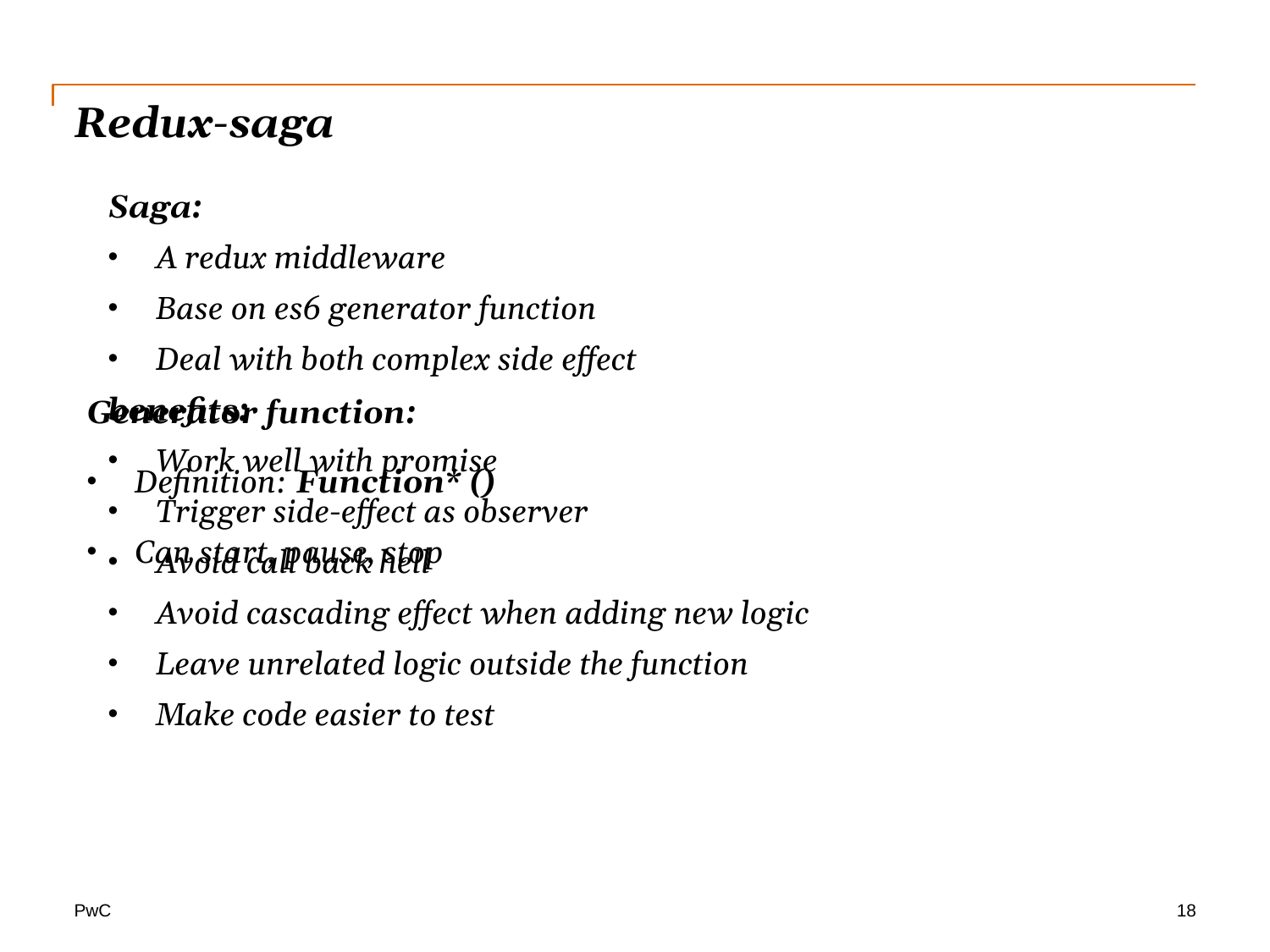

# Redux-saga
Saga:
A redux middleware
Base on es6 generator function
Deal with both complex side effect
benefits:
Work well with promise
Trigger side-effect as observer
Avoid call back hell
Avoid cascading effect when adding new logic
Leave unrelated logic outside the function
Make code easier to test
Generator function:
Definition: Function* ()
Can start, pause, stop
18